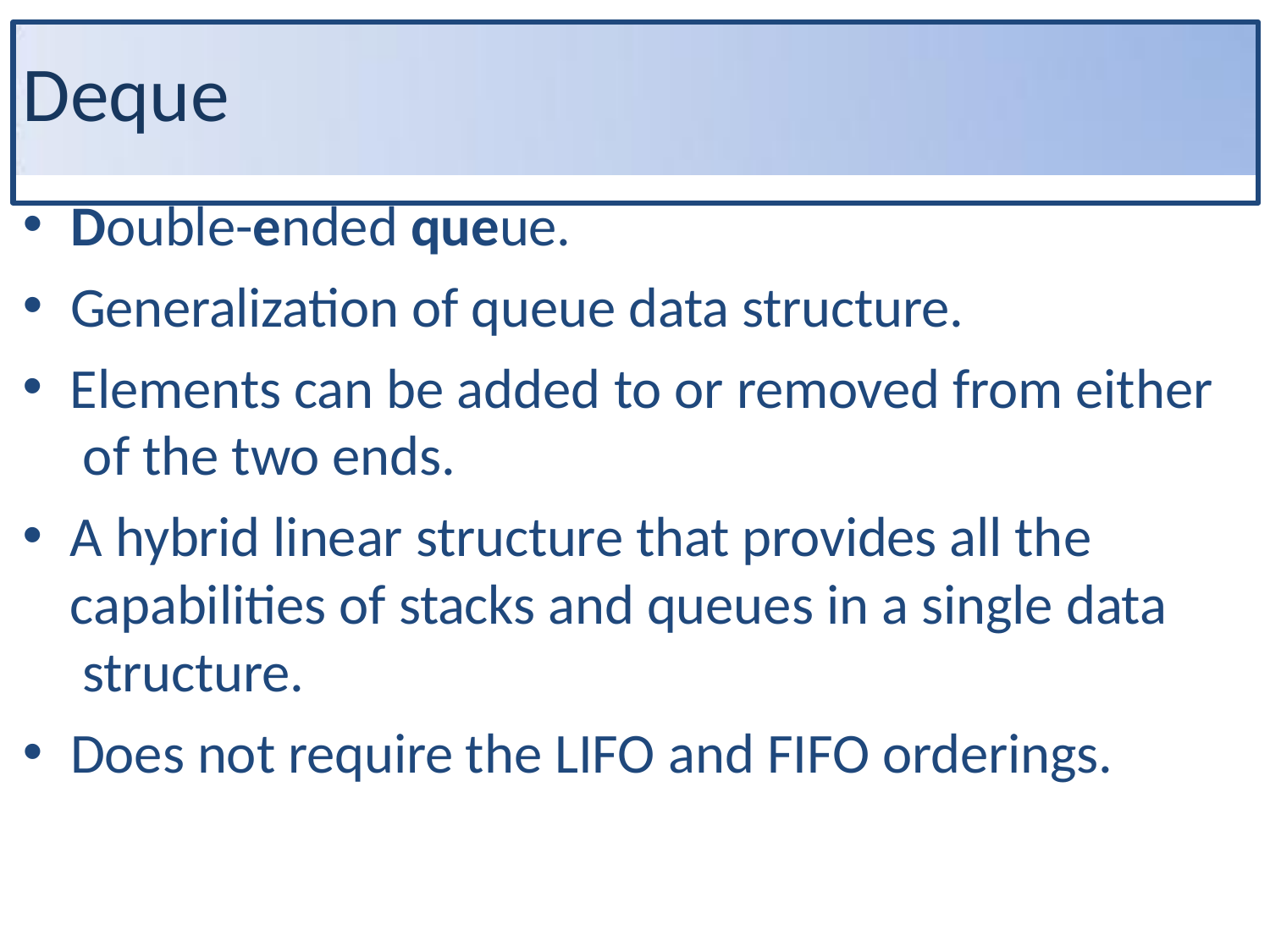

# Deque
Double-ended queue.
Generalization of queue data structure.
Elements can be added to or removed from either  of the two ends.
A hybrid linear structure that provides all the  capabilities of stacks and queues in a single data  structure.
Does not require the LIFO and FIFO orderings.